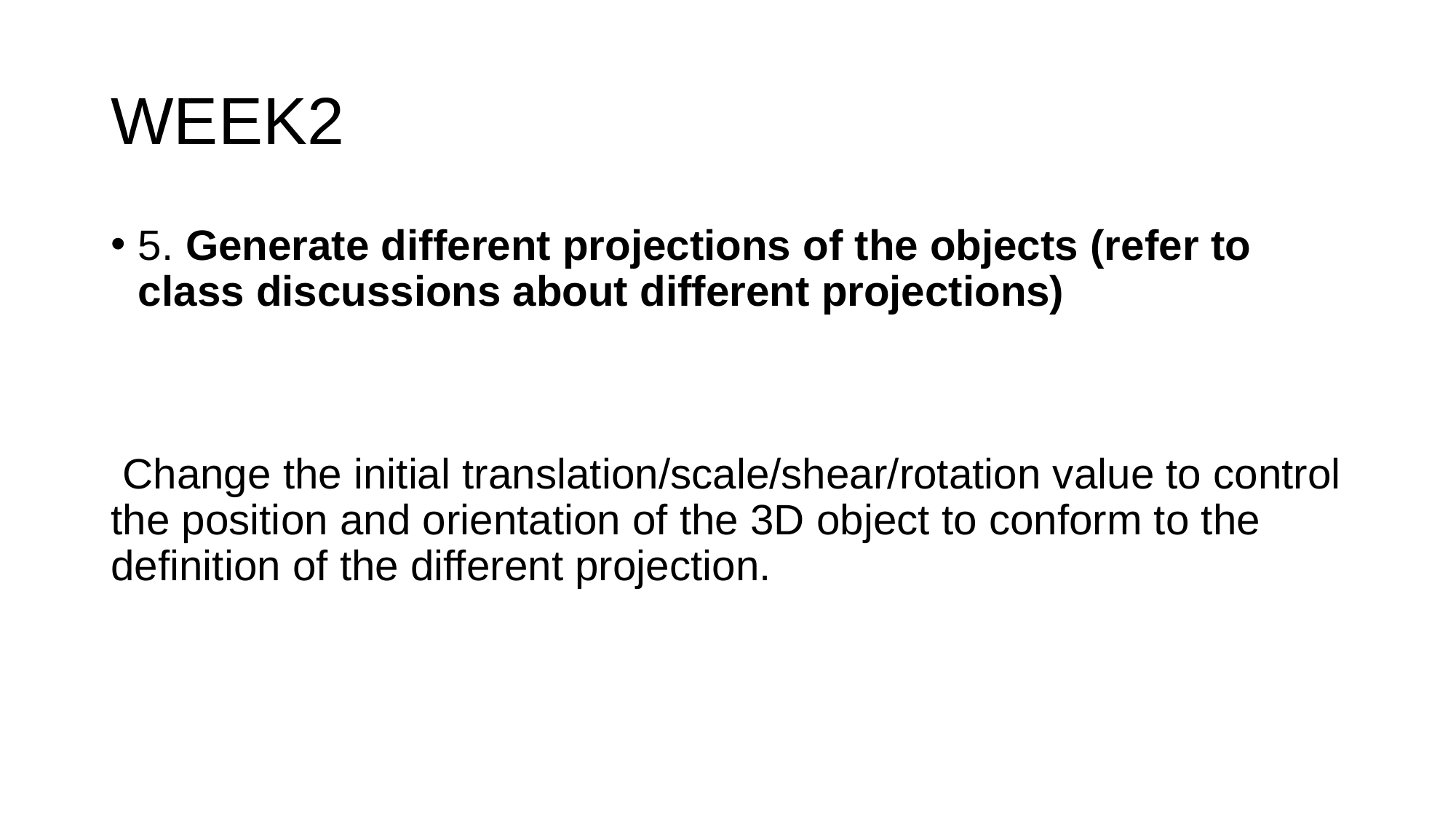

# WEEK2
5. Generate different projections of the objects (refer to class discussions about different projections)

 Change the initial translation/scale/shear/rotation value to control the position and orientation of the 3D object to conform to the definition of the different projection.